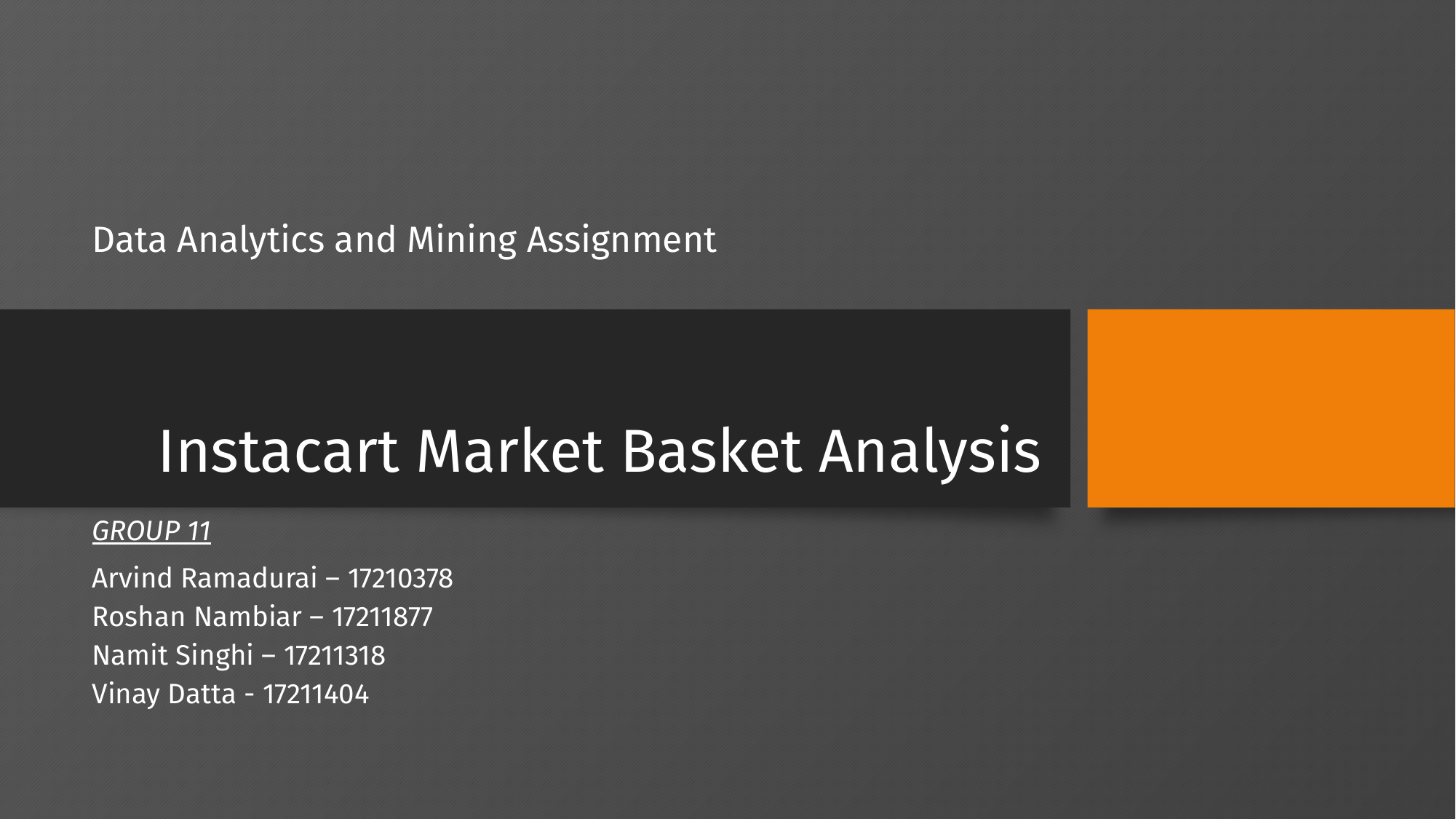

Data Analytics and Mining Assignment
# Instacart Market Basket Analysis
GROUP 11

Arvind Ramadurai – 17210378
Roshan Nambiar – 17211877
Namit Singhi – 17211318
Vinay Datta - 17211404